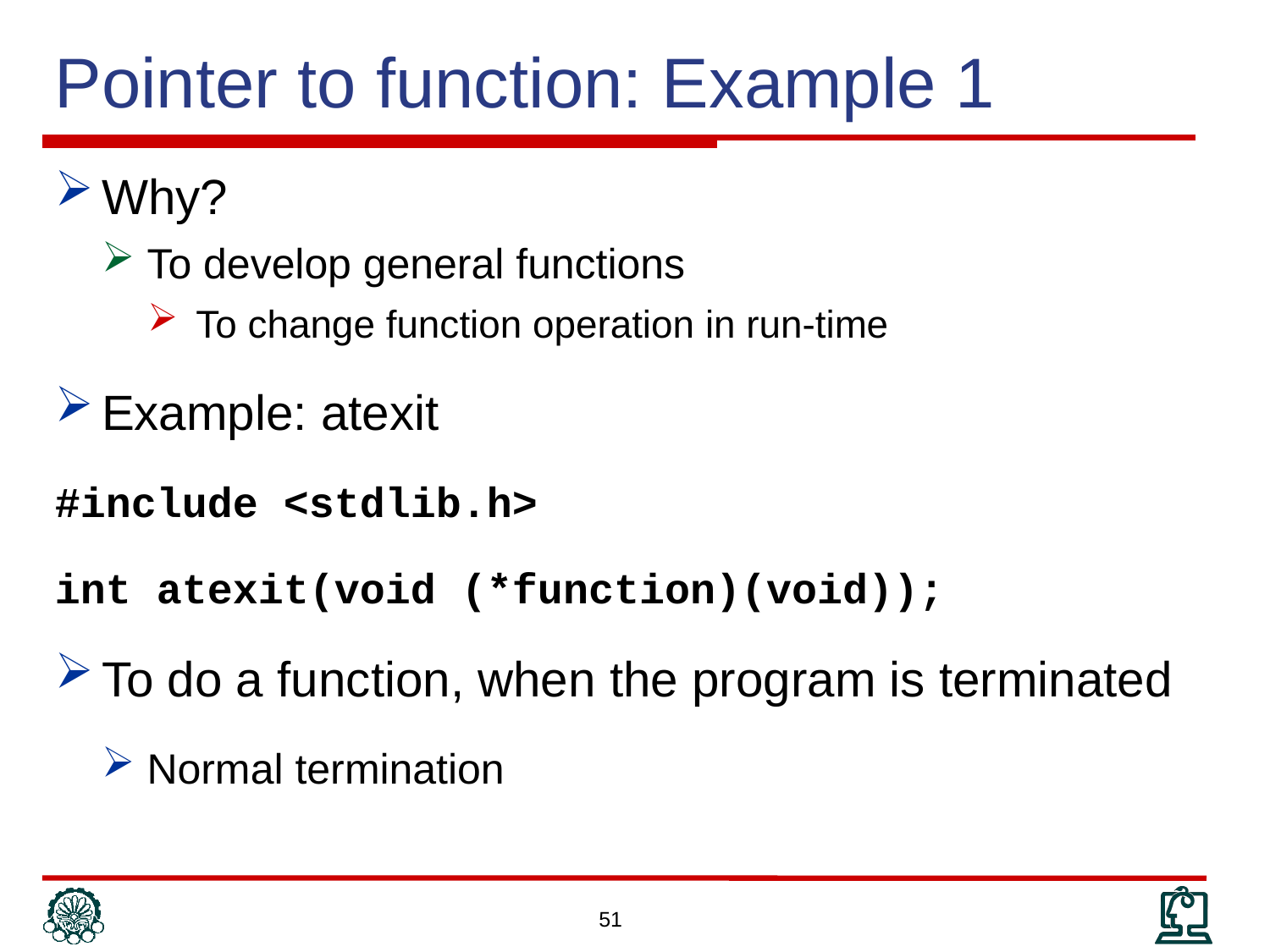

Pointer to function: Example 1
Why?
To develop general functions
To change function operation in run-time
Example: atexit
#include <stdlib.h>
int atexit(void (*function)(void));
To do a function, when the program is terminated
Normal termination

51